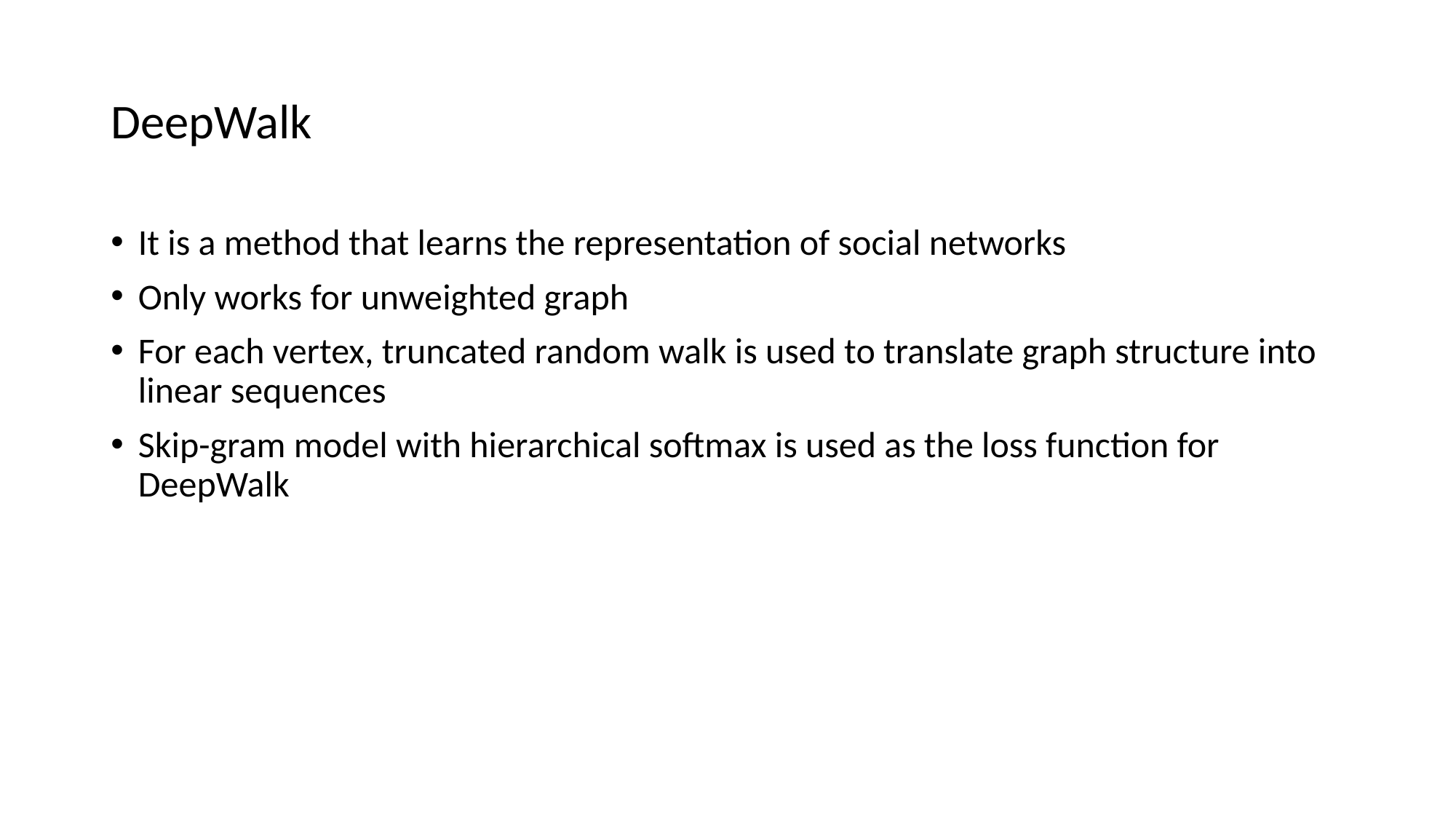

# DeepWalk
It is a method that learns the representation of social networks
Only works for unweighted graph
For each vertex, truncated random walk is used to translate graph structure into linear sequences
Skip-gram model with hierarchical softmax is used as the loss function for DeepWalk